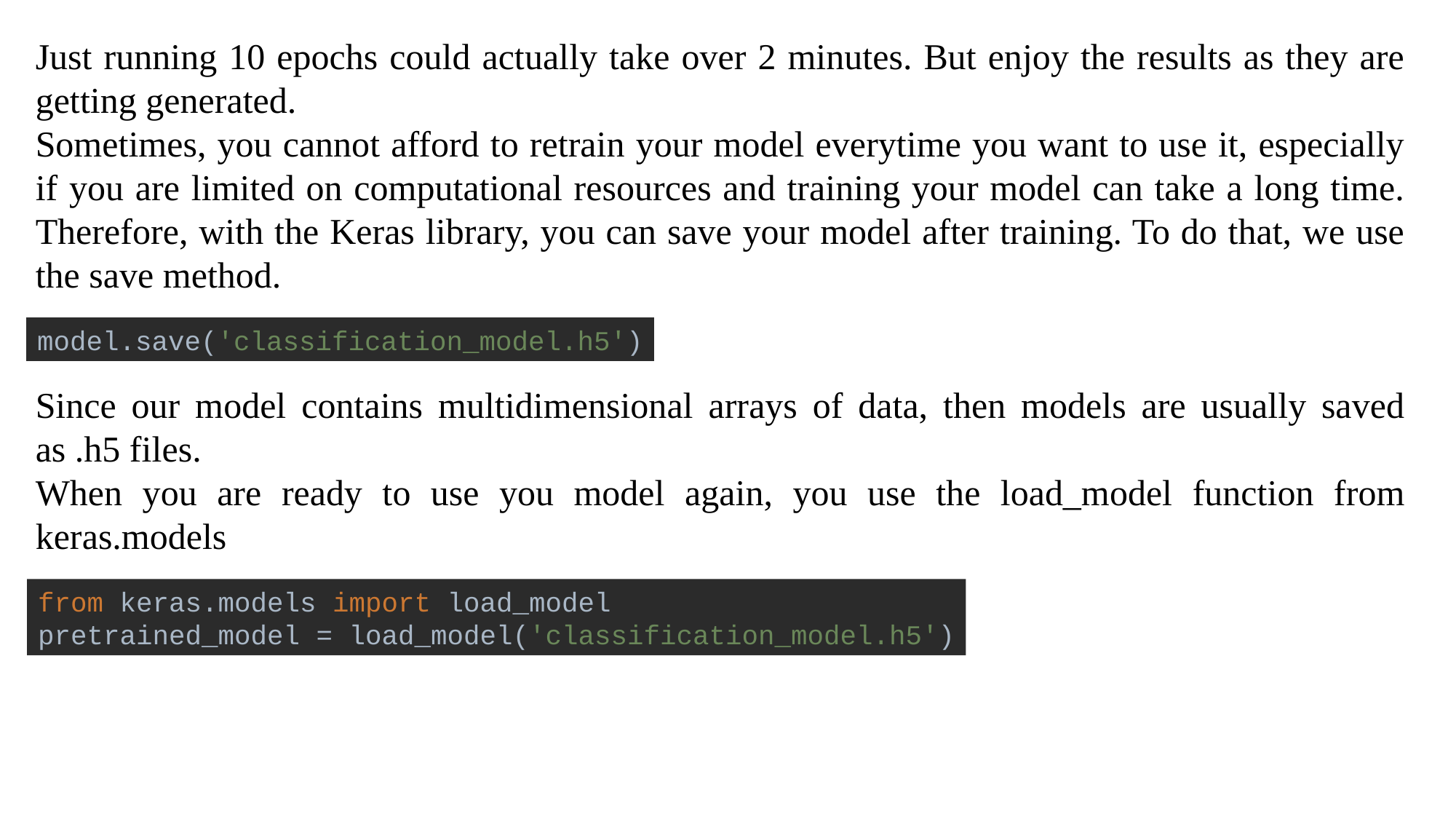

Just running 10 epochs could actually take over 2 minutes. But enjoy the results as they are getting generated.
Sometimes, you cannot afford to retrain your model everytime you want to use it, especially if you are limited on computational resources and training your model can take a long time. Therefore, with the Keras library, you can save your model after training. To do that, we use the save method.
model.save('classification_model.h5')
Since our model contains multidimensional arrays of data, then models are usually saved as .h5 files.
When you are ready to use you model again, you use the load_model function from keras.models
from keras.models import load_model
pretrained_model = load_model('classification_model.h5')